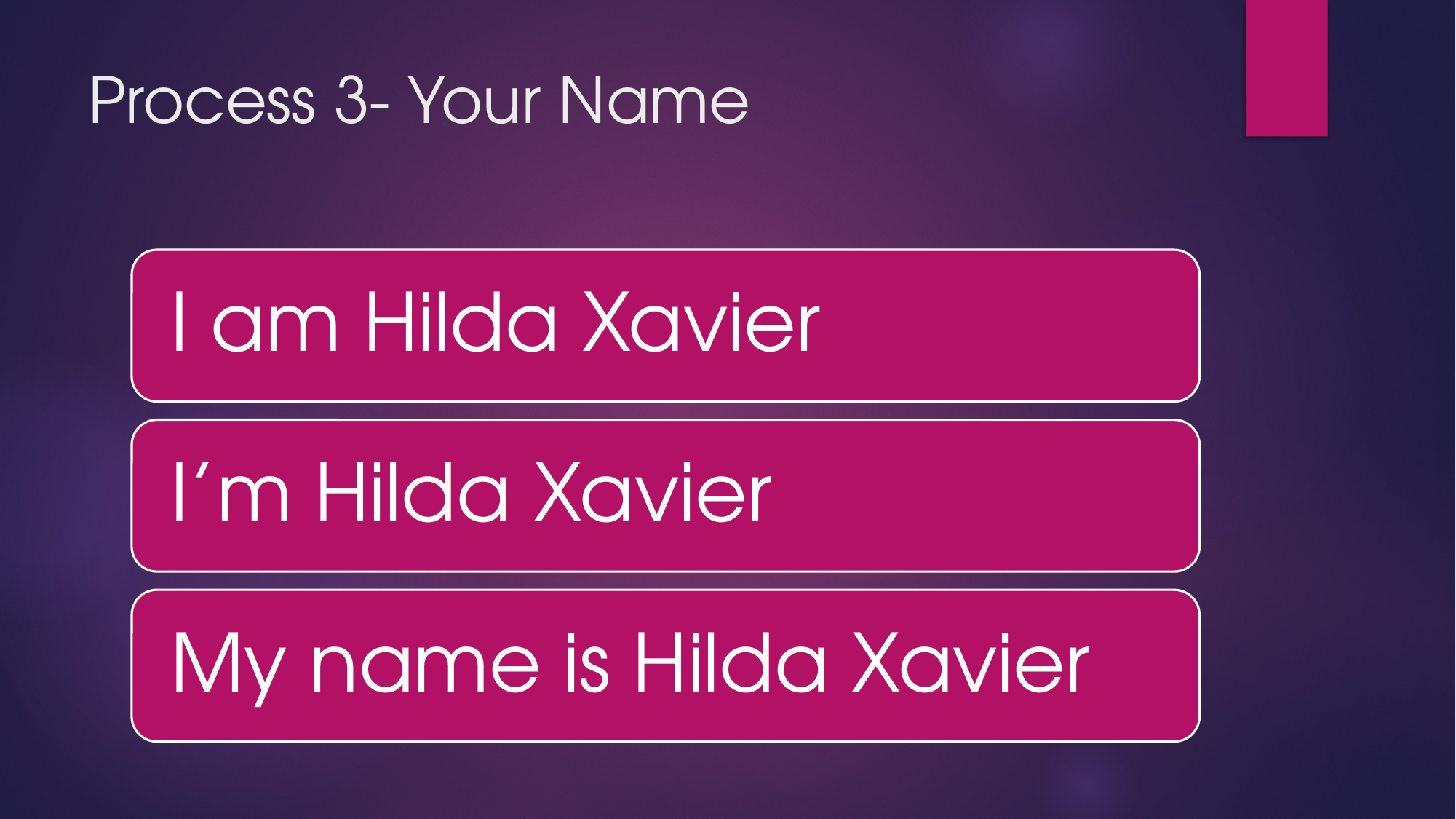

# Process 3- Your Name
I am Hilda Xavier
I’m Hilda Xavier
My name is Hilda Xavier